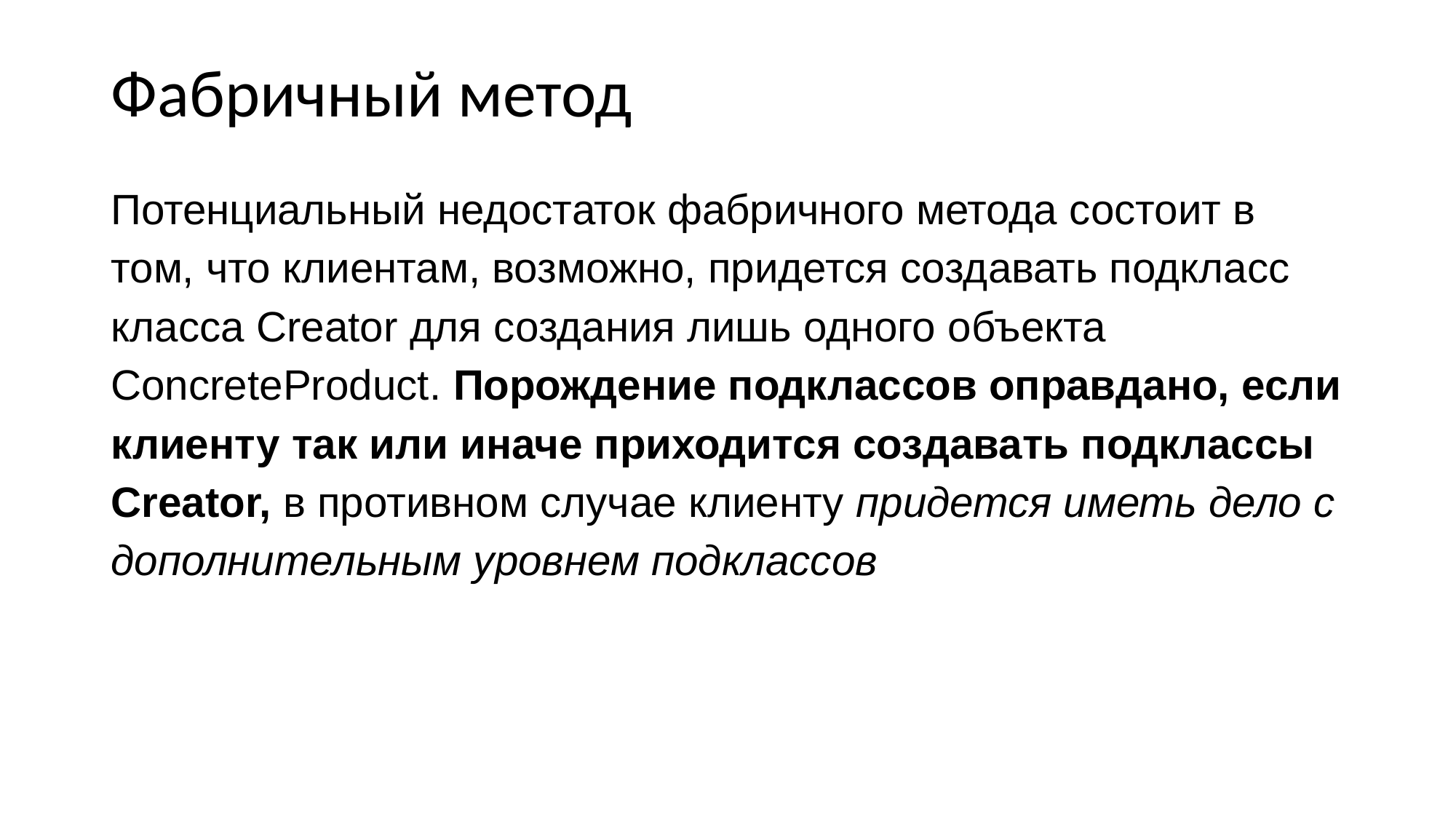

Фабричный метод
Потенциальный недостаток фабричного метода состоит в том, что клиентам, возможно, придется создавать подкласс класса Creator для создания лишь одного объекта ConcreteProduct. Порождение подклассов оправдано, если клиенту так или иначе приходится создавать подклассы Creator, в противном случае клиенту придется иметь дело с дополнительным уровнем подклассов